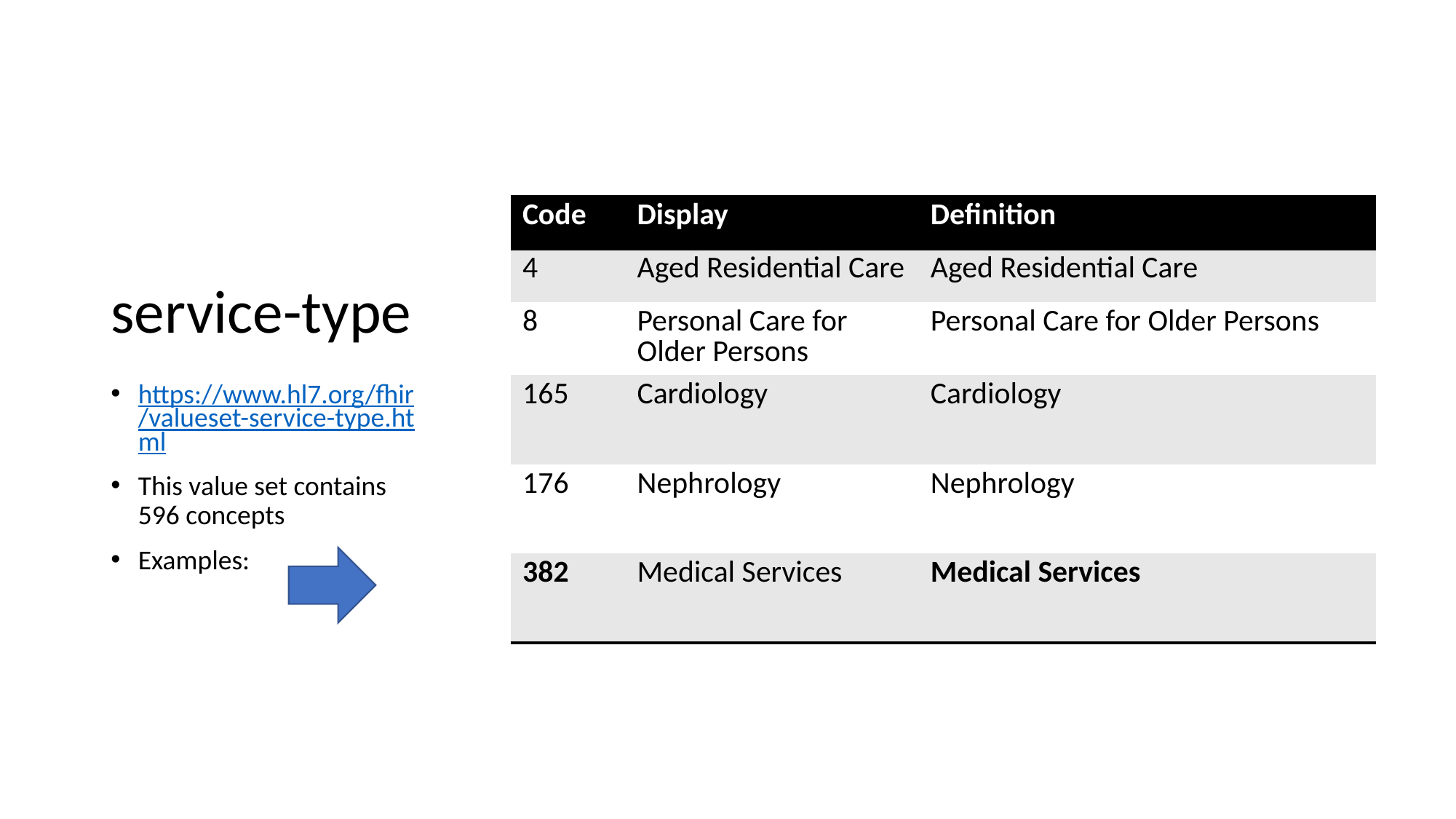

# service-type
| Code | Display | Definition |
| --- | --- | --- |
| 4 | Aged Residential Care | Aged Residential Care |
| 8 | Personal Care for Older Persons | Personal Care for Older Persons |
| 165 | Cardiology | Cardiology |
| 176 | Nephrology | Nephrology |
| 382 | Medical Services | Medical Services |
https://www.hl7.org/fhir/valueset-service-type.html
This value set contains 596 concepts
Examples: